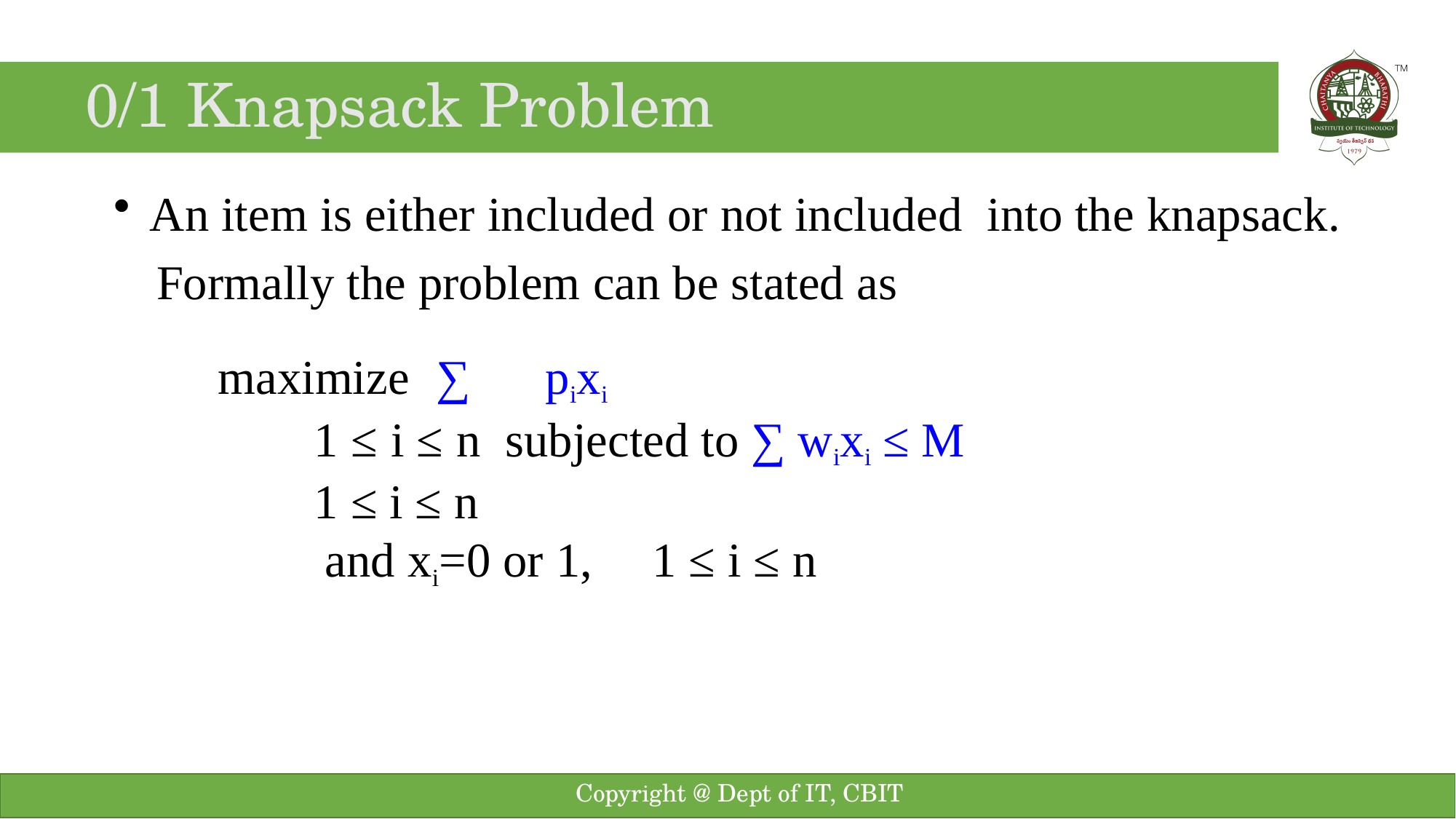

# 0/1 Knapsack Problem
An item is either included or not included  into the knapsack.
Formally the problem can be stated as
maximize	∑	pixi
1 ≤ i ≤ n  subjected to ∑ wixi ≤ M
1 ≤ i ≤ n
and xi=0 or 1,	1 ≤ i ≤ n

Copyright @ Dept of IT, CBIT